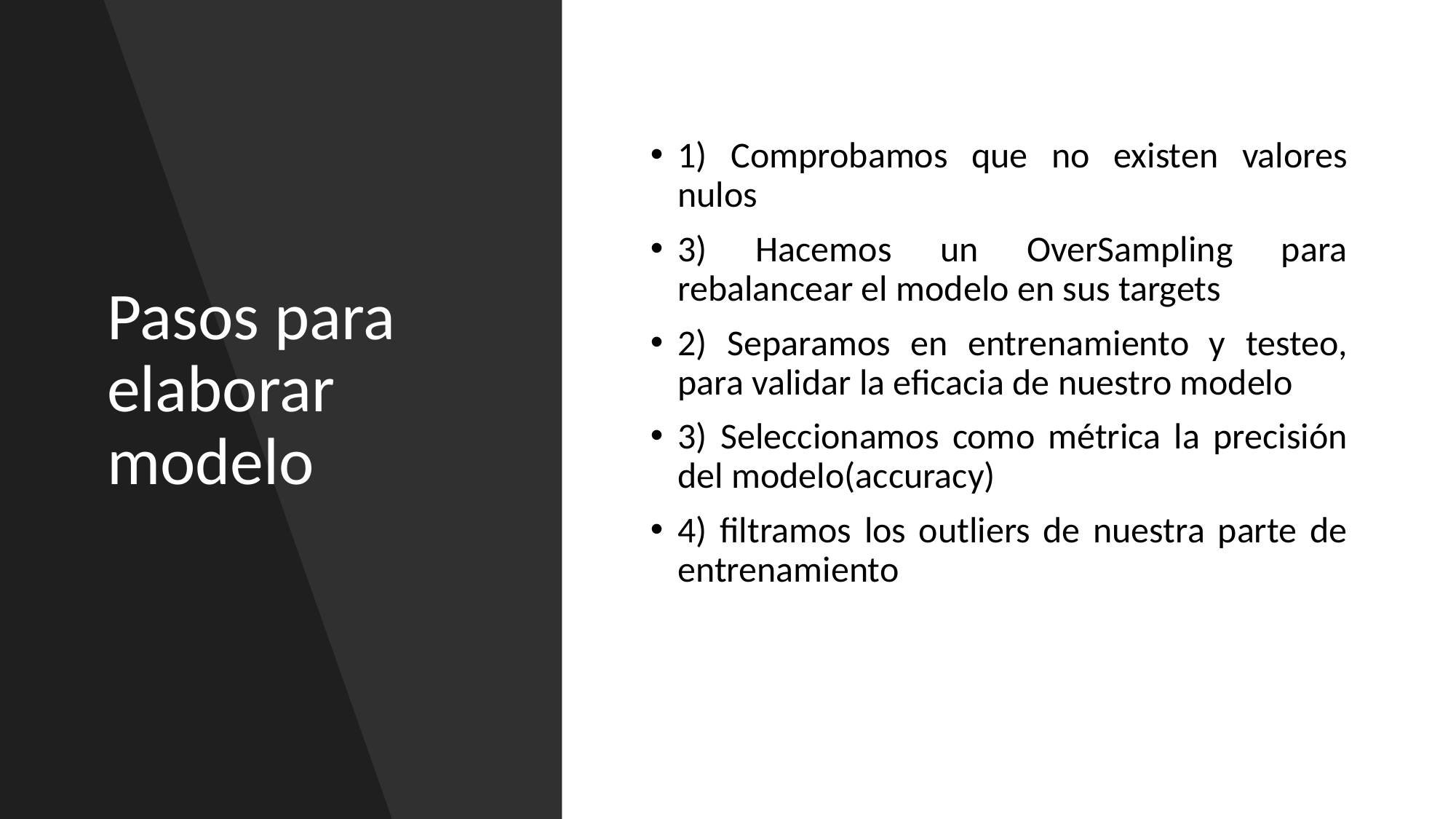

# Pasos para elaborar modelo
1) Comprobamos que no existen valores nulos
3) Hacemos un OverSampling para rebalancear el modelo en sus targets
2) Separamos en entrenamiento y testeo, para validar la eficacia de nuestro modelo
3) Seleccionamos como métrica la precisión del modelo(accuracy)
4) filtramos los outliers de nuestra parte de entrenamiento